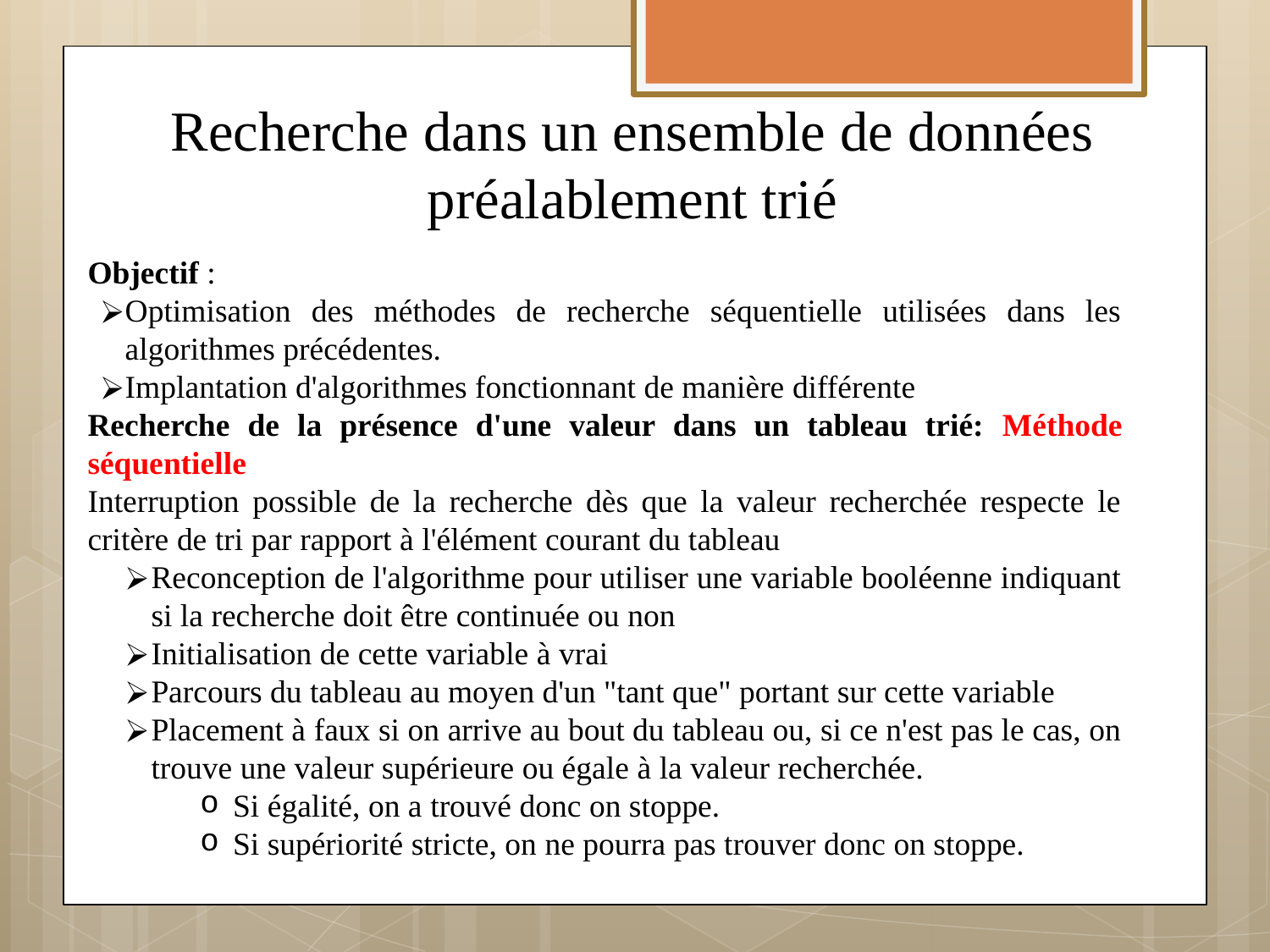

# Recherche dans un ensemble de données préalablement trié
Objectif :
Optimisation des méthodes de recherche séquentielle utilisées dans les algorithmes précédentes.
Implantation d'algorithmes fonctionnant de manière différente
Recherche de la présence d'une valeur dans un tableau trié: Méthode séquentielle
Interruption possible de la recherche dès que la valeur recherchée respecte le critère de tri par rapport à l'élément courant du tableau
Reconception de l'algorithme pour utiliser une variable booléenne indiquant si la recherche doit être continuée ou non
Initialisation de cette variable à vrai
Parcours du tableau au moyen d'un "tant que" portant sur cette variable
Placement à faux si on arrive au bout du tableau ou, si ce n'est pas le cas, on trouve une valeur supérieure ou égale à la valeur recherchée.
 Si égalité, on a trouvé donc on stoppe.
 Si supériorité stricte, on ne pourra pas trouver donc on stoppe.